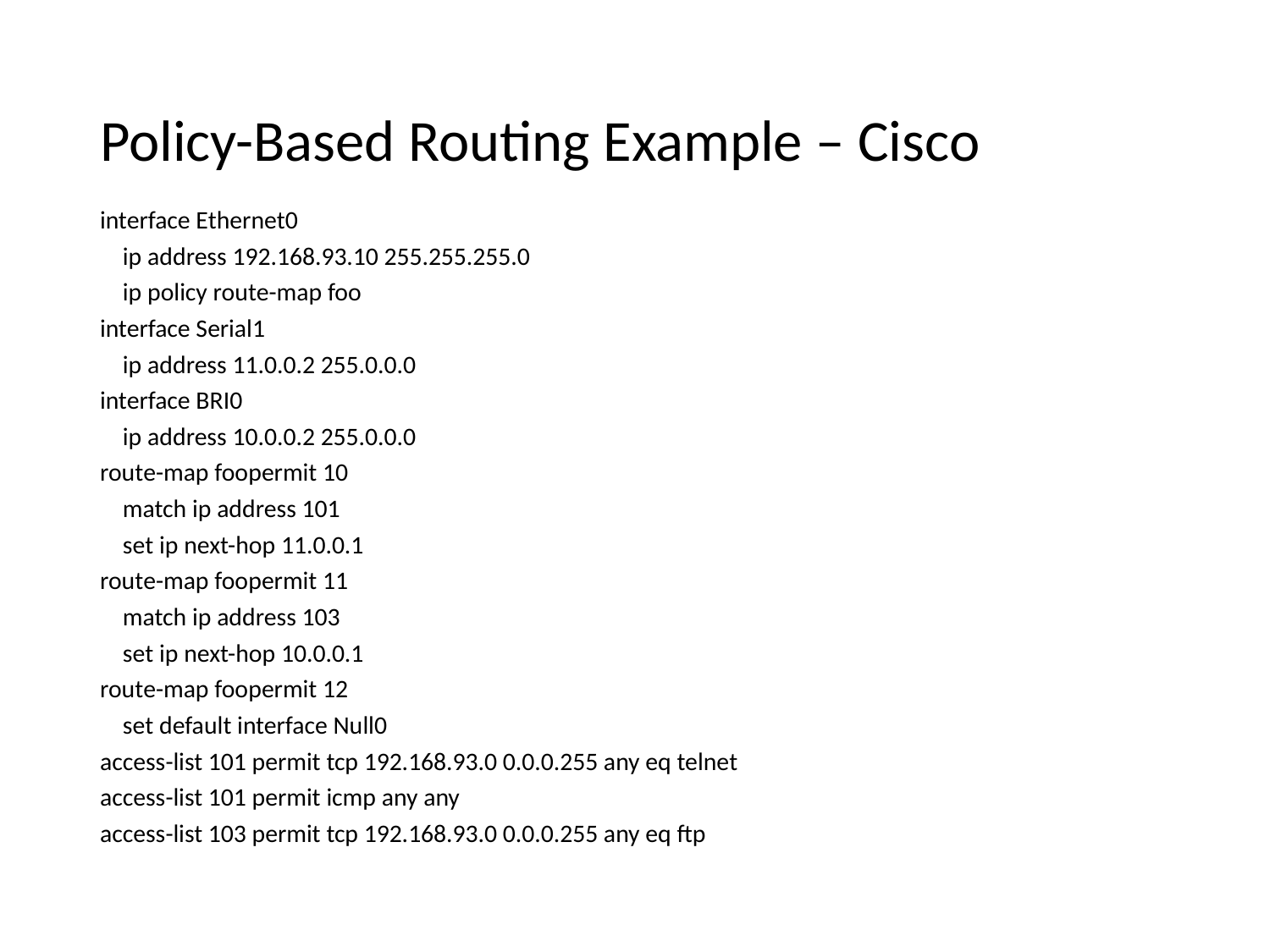

# Policy-Based Routing Example – Cisco
interface Ethernet0
    ip address 192.168.93.10 255.255.255.0
    ip policy route-map foo
interface Serial1
    ip address 11.0.0.2 255.0.0.0
interface BRI0
    ip address 10.0.0.2 255.0.0.0
route-map foopermit 10
    match ip address 101
    set ip next-hop 11.0.0.1
route-map foopermit 11
    match ip address 103
    set ip next-hop 10.0.0.1
route-map foopermit 12
    set default interface Null0
access-list 101 permit tcp 192.168.93.0 0.0.0.255 any eq telnet
access-list 101 permit icmp any any
access-list 103 permit tcp 192.168.93.0 0.0.0.255 any eq ftp